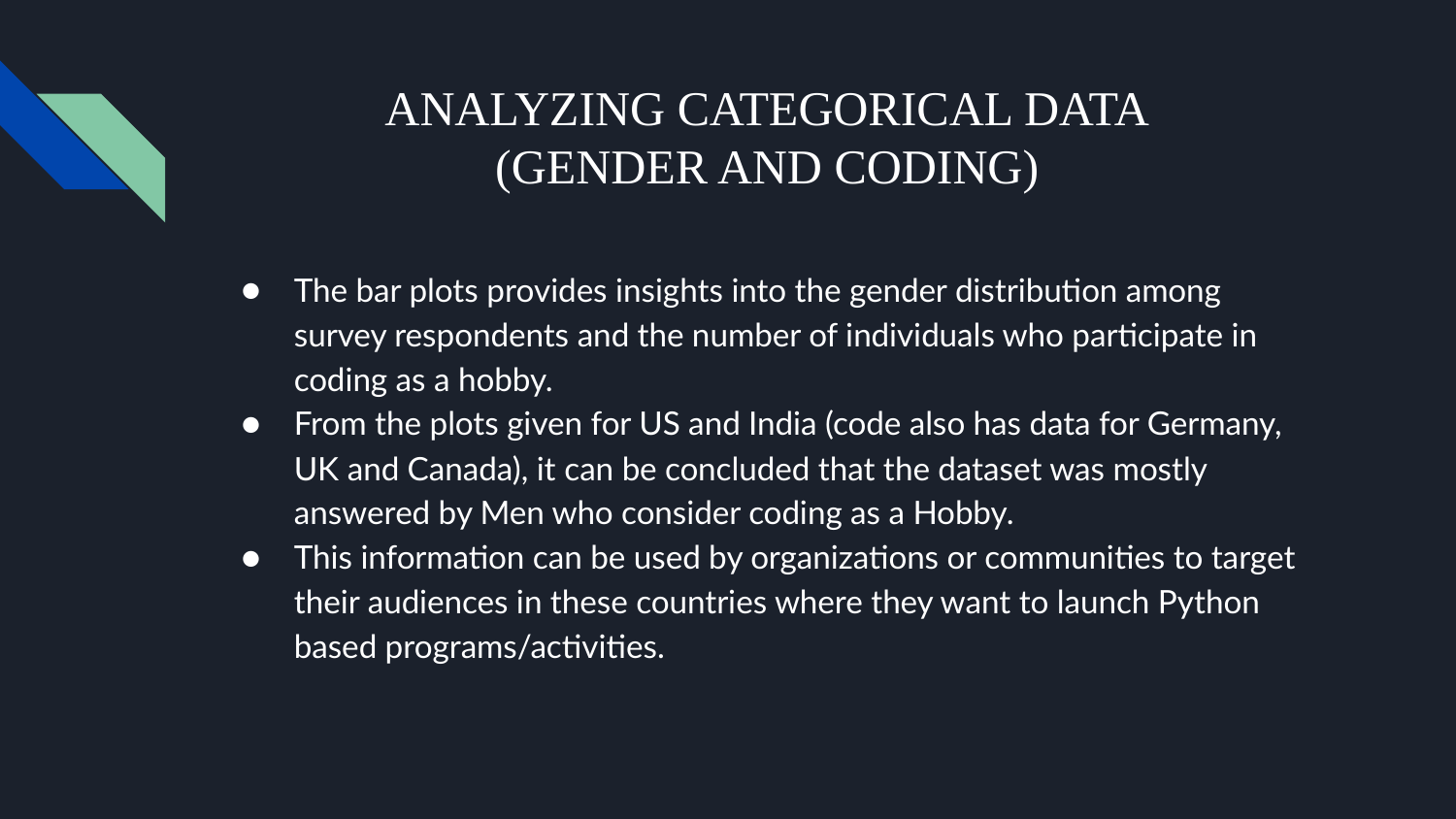

# ANALYZING CATEGORICAL DATA
(GENDER AND CODING)

The bar plots provides insights into the gender distribution among survey respondents and the number of individuals who participate in coding as a hobby.
From the plots given for US and India (code also has data for Germany, UK and Canada), it can be concluded that the dataset was mostly answered by Men who consider coding as a Hobby.
This information can be used by organizations or communities to target their audiences in these countries where they want to launch Python based programs/activities.